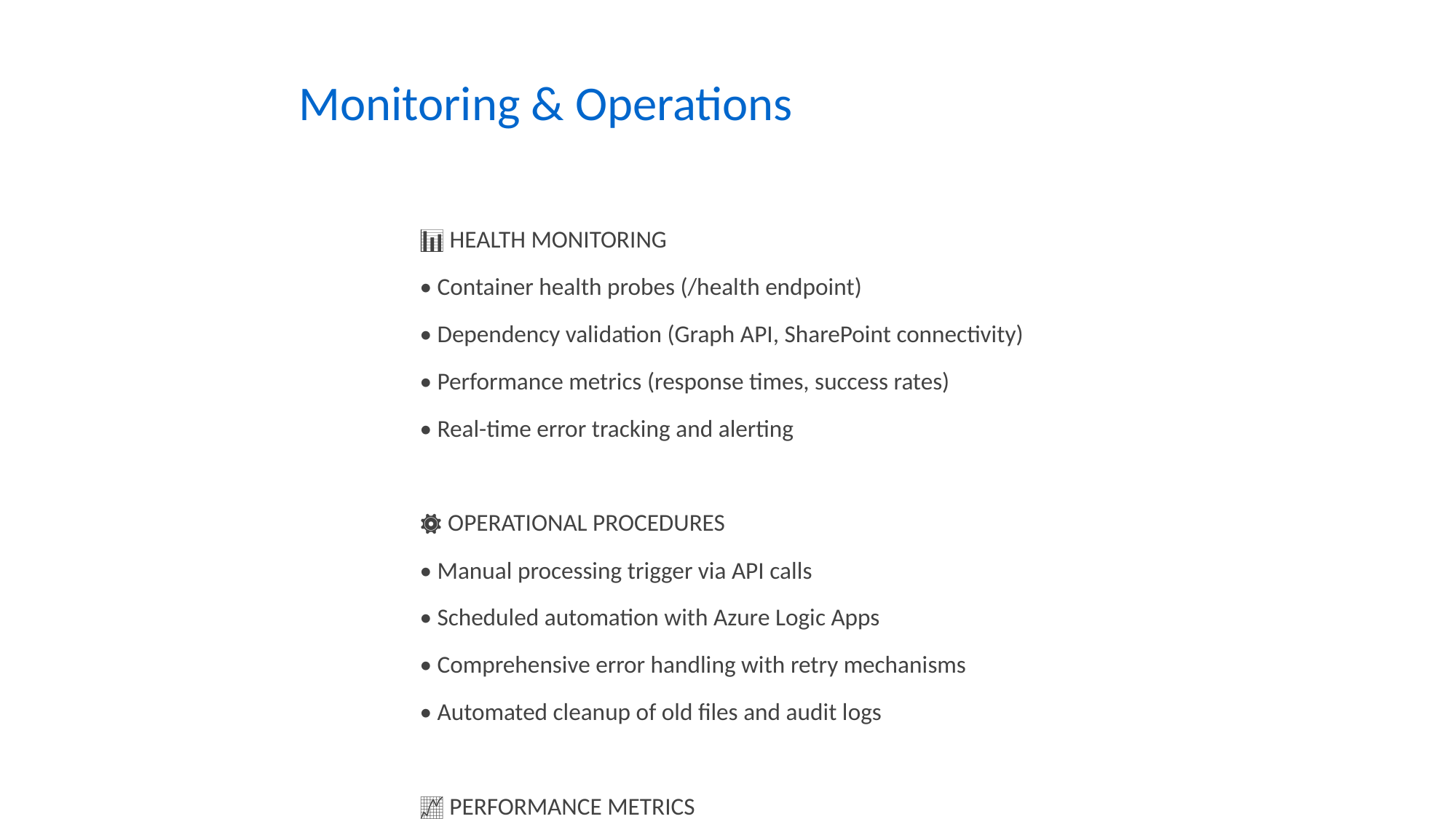

# Monitoring & Operations

📊 HEALTH MONITORING
• Container health probes (/health endpoint)
• Dependency validation (Graph API, SharePoint connectivity)
• Performance metrics (response times, success rates)
• Real-time error tracking and alerting

⚙️ OPERATIONAL PROCEDURES
• Manual processing trigger via API calls
• Scheduled automation with Azure Logic Apps
• Comprehensive error handling with retry mechanisms
• Automated cleanup of old files and audit logs

📈 PERFORMANCE METRICS
• Average processing time: < 2 seconds per file
• Success rate: 99.5% for valid TD SYNNEX attachments
• Uptime SLA: 99.9% with Azure Container Apps
• Scalability: Auto-scaling from 1-3 replicas based on load

🔧 MAINTENANCE & SUPPORT
• Automated container updates and security patches
• Configuration management through environment variables
• Disaster recovery with cross-region backup capabilities
• 24/7 monitoring with Azure Monitor and Application Insights